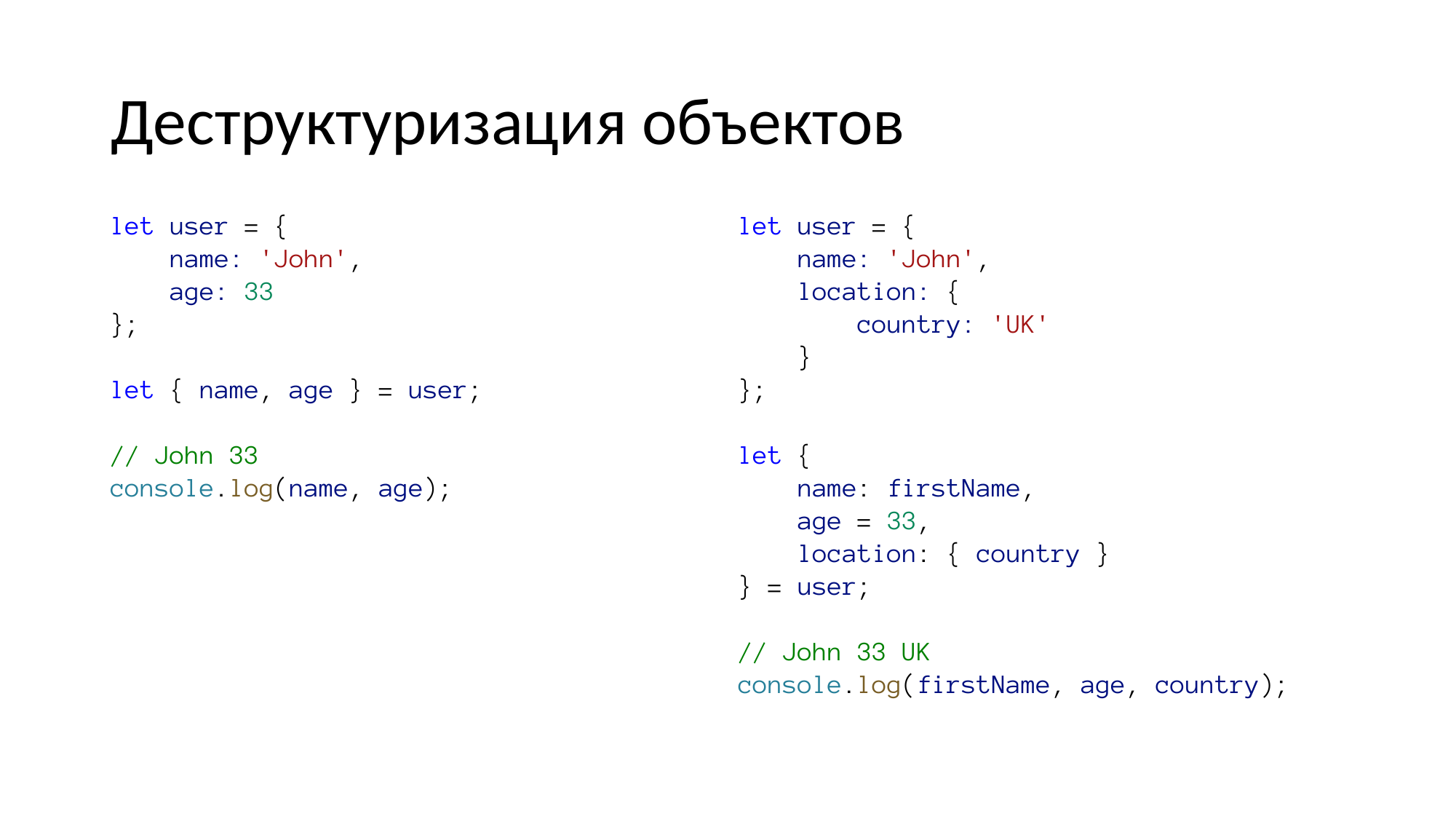

# Деструктуризация объектов
let user = {
    name: 'John',
    age: 33
};
let { name, age } = user;
// John 33
console.log(name, age);
let user = {
    name: 'John',
    location: {
        country: 'UK'
    }
};
let {
    name: firstName,
    age = 33,
    location: { country }
} = user;
// John 33 UK
console.log(firstName, age, country);